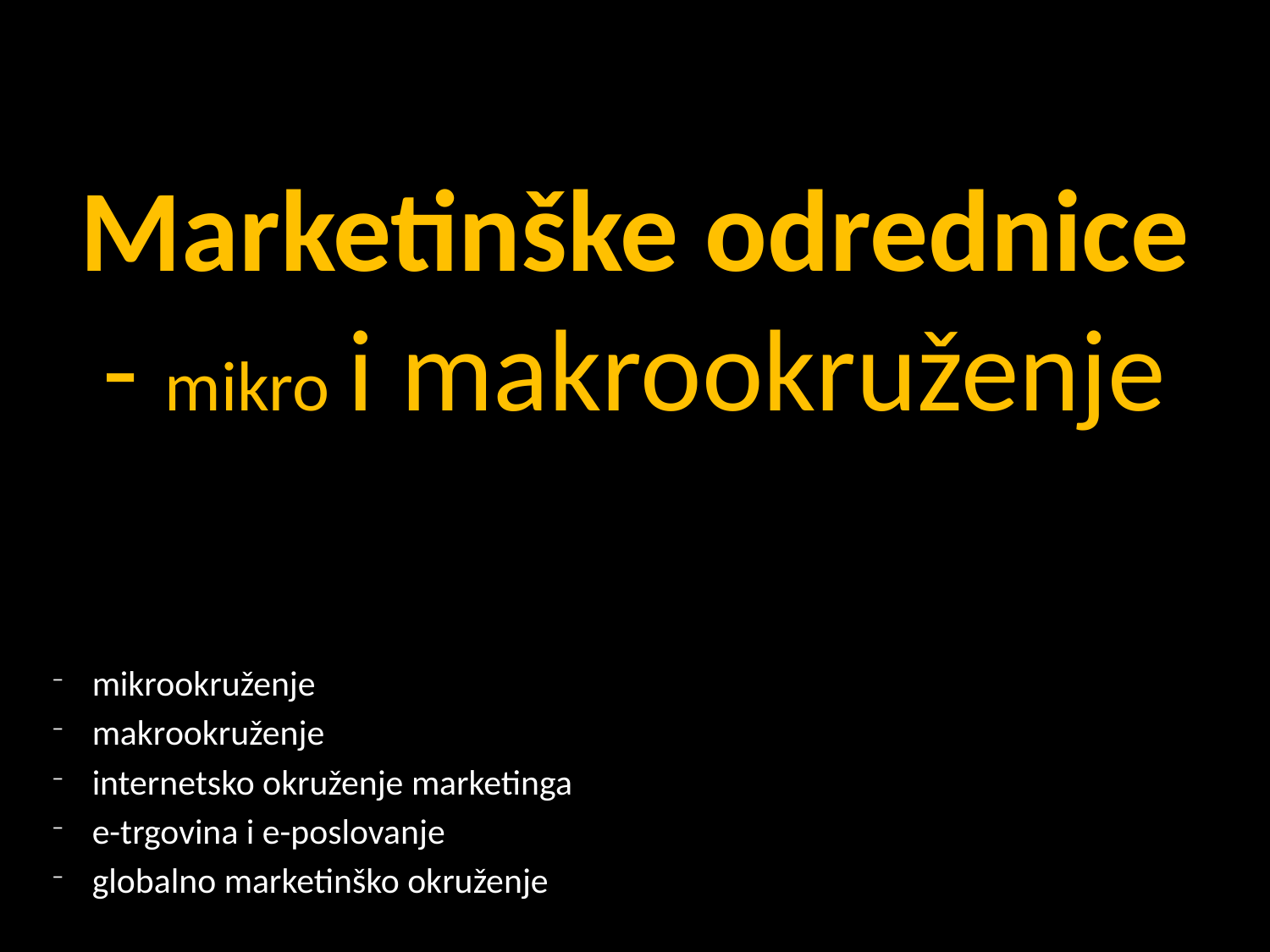

Marketinške odrednice
- mikro i makrookruženje
mikrookruženje
makrookruženje
internetsko okruženje marketinga
e-trgovina i e-poslovanje
globalno marketinško okruženje